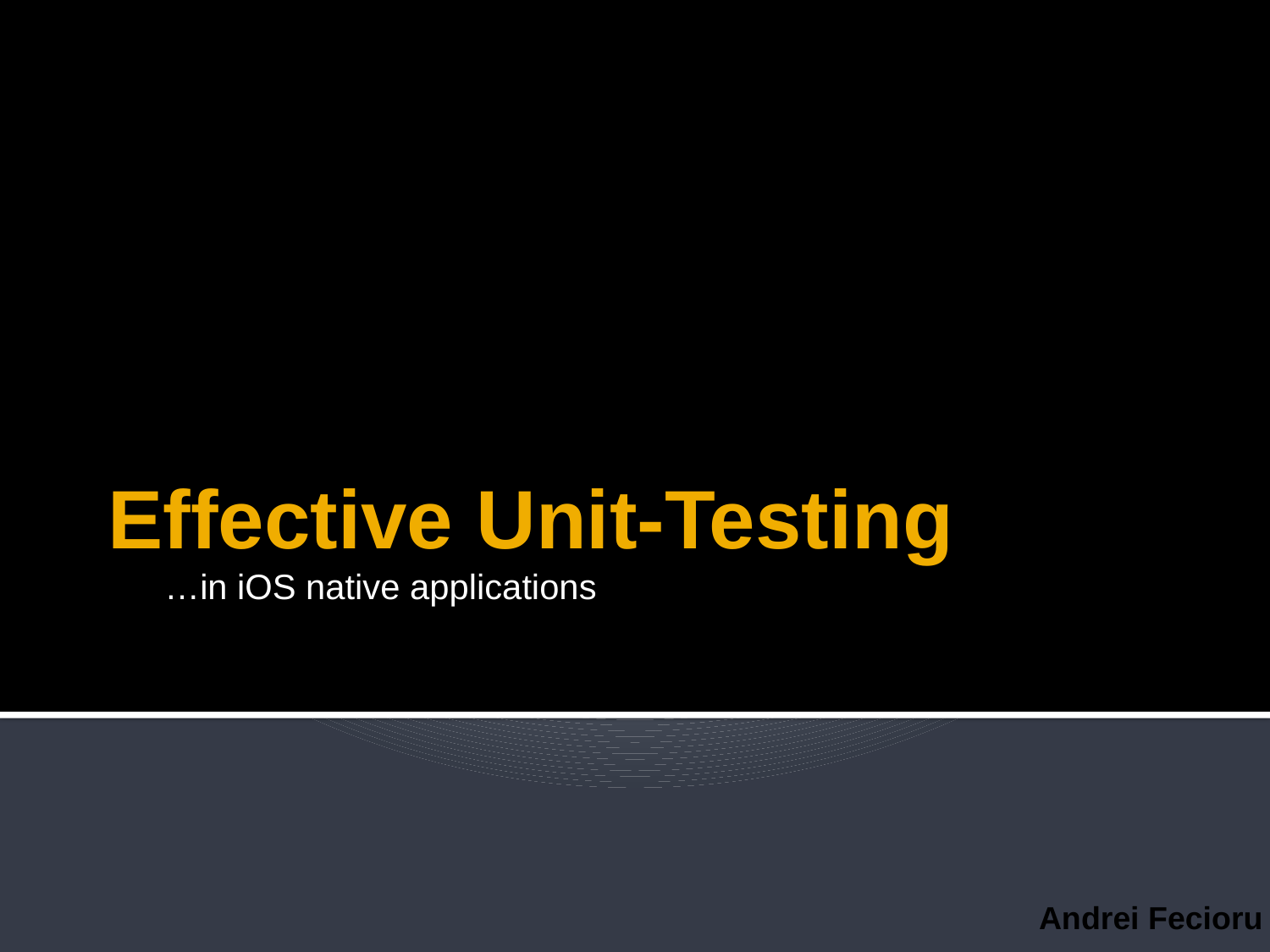

…in iOS native applications
# Effective Unit-Testing
Andrei Fecioru